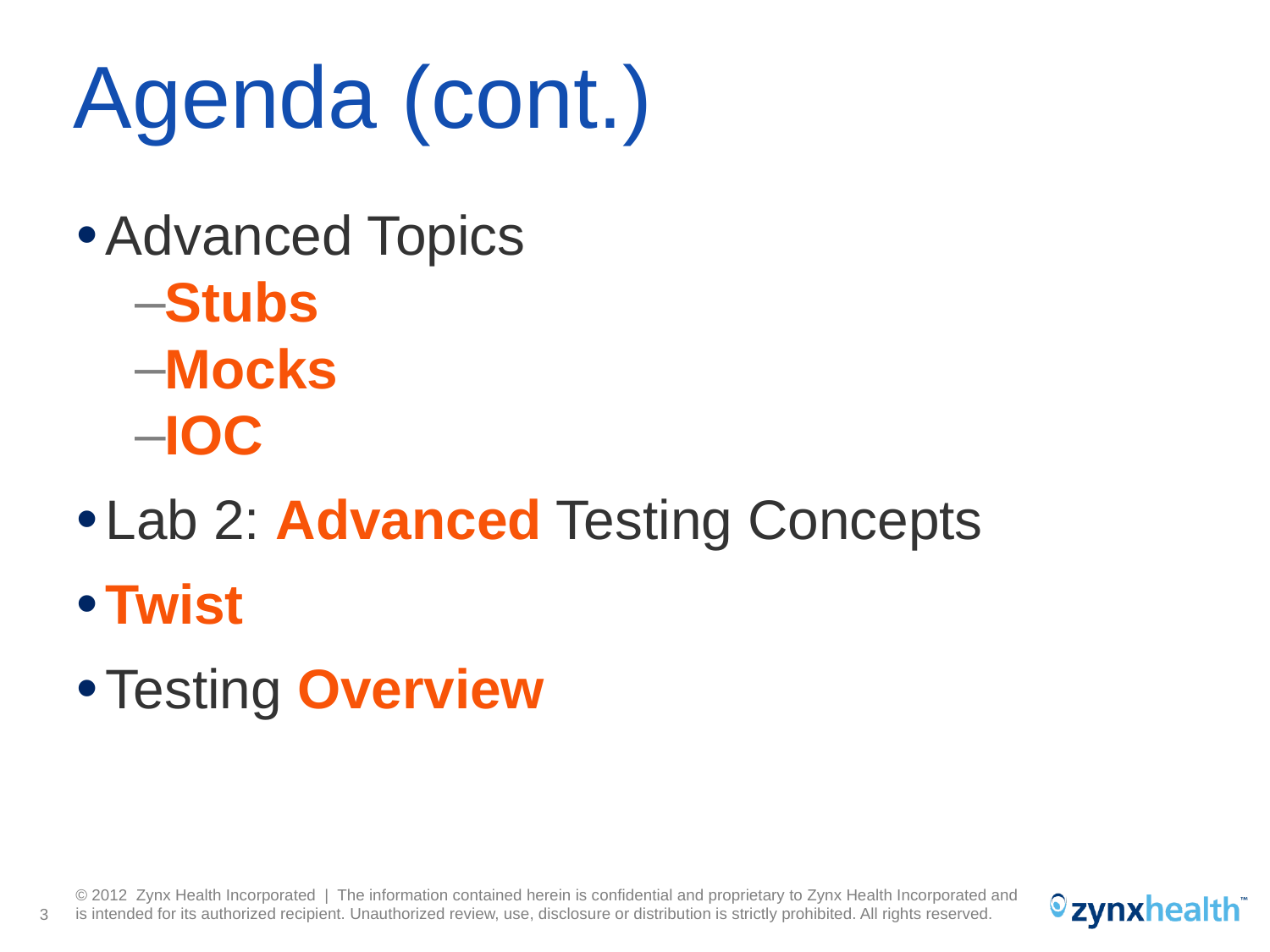

# Agenda (cont.)
Advanced Topics
Stubs
Mocks
IOC
Lab 2: Advanced Testing Concepts
Twist
Testing Overview